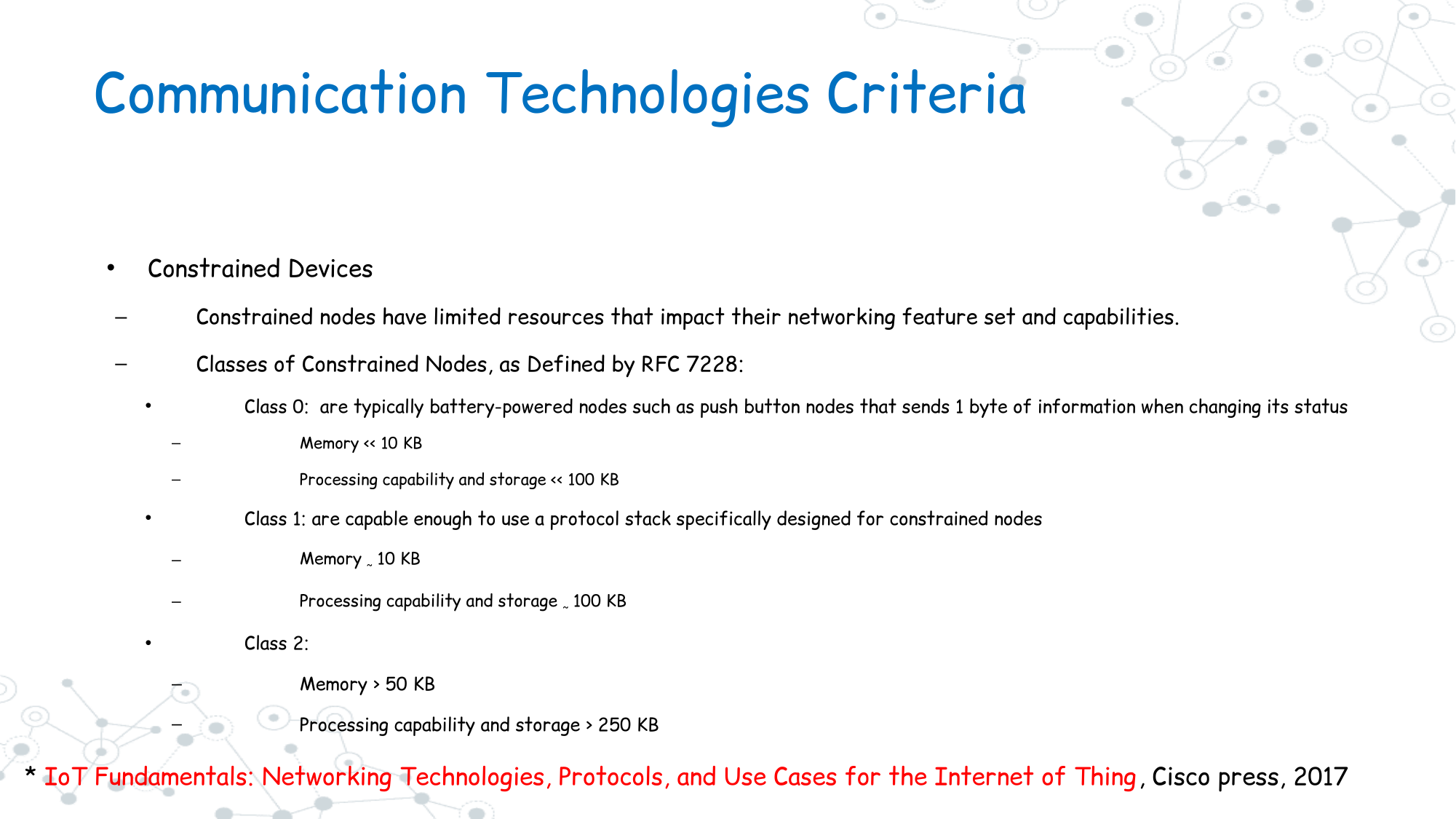

# Communication Technologies Criteria
Constrained Devices
Constrained nodes have limited resources that impact their networking feature set and capabilities.
Classes of Constrained Nodes, as Defined by RFC 7228:
Class 0:  are typically battery-powered nodes such as push button nodes that sends 1 byte of information when changing its status
Memory << 10 KB
Processing capability and storage << 100 KB
Class 1: are capable enough to use a protocol stack specifically designed for constrained nodes
Memory ~ 10 KB
Processing capability and storage ~ 100 KB
Class 2:
Memory > 50 KB
Processing capability and storage > 250 KB
* IoT Fundamentals: Networking Technologies, Protocols, and Use Cases for the Internet of Thing, Cisco press, 2017